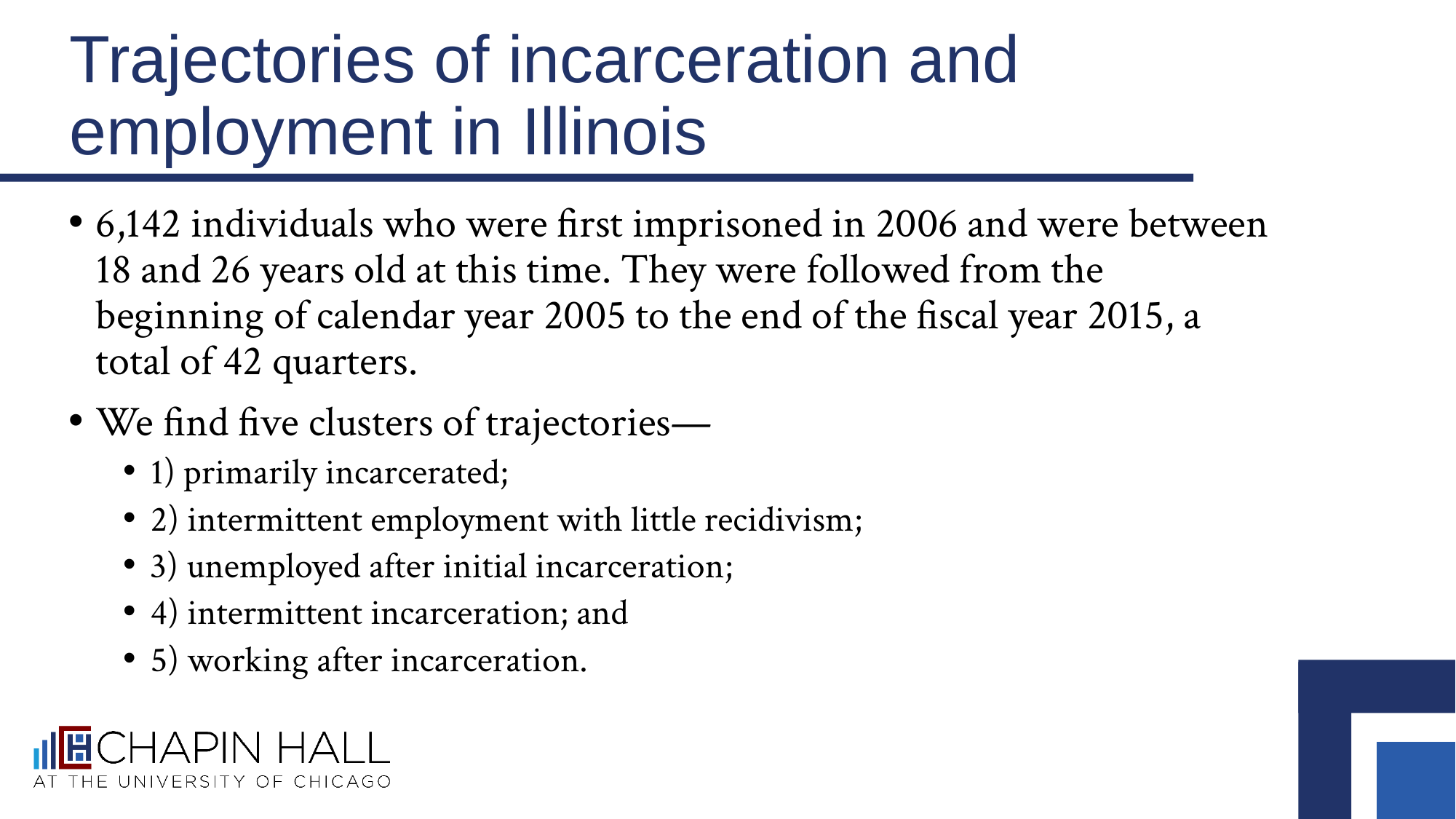

# Trajectories of incarceration and employment in Illinois
6,142 individuals who were first imprisoned in 2006 and were between 18 and 26 years old at this time. They were followed from the beginning of calendar year 2005 to the end of the fiscal year 2015, a total of 42 quarters.
We find five clusters of trajectories—
1) primarily incarcerated;
2) intermittent employment with little recidivism;
3) unemployed after initial incarceration;
4) intermittent incarceration; and
5) working after incarceration.